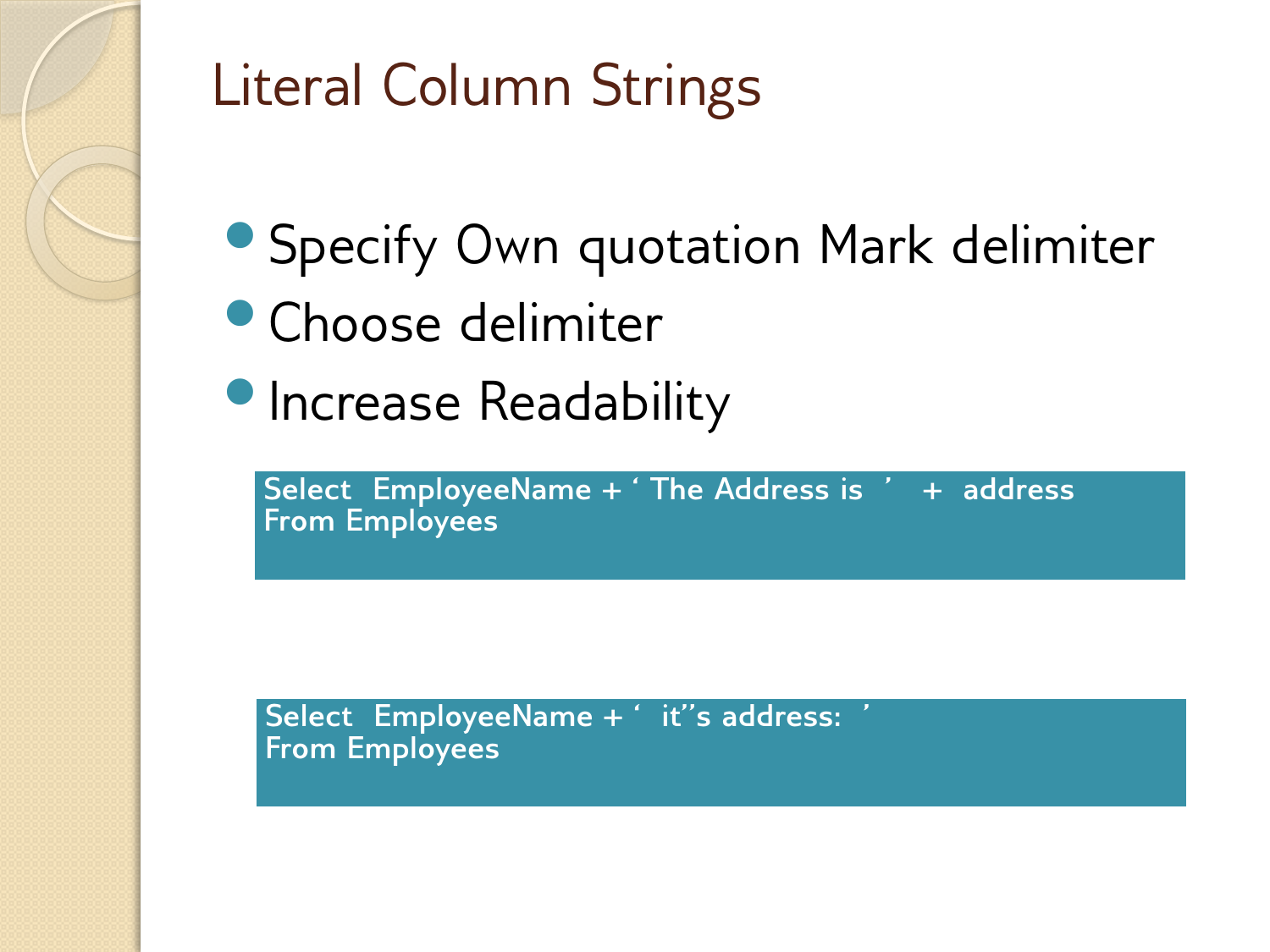

# Literal Column Strings
Specify Own quotation Mark delimiter
Choose delimiter
Increase Readability

| Select EmployeeName + ‘ The Address is ’ + address From Employees |
| --- |
| Select EmployeeName + ‘ it’’s address: ’ From Employees |
| --- |